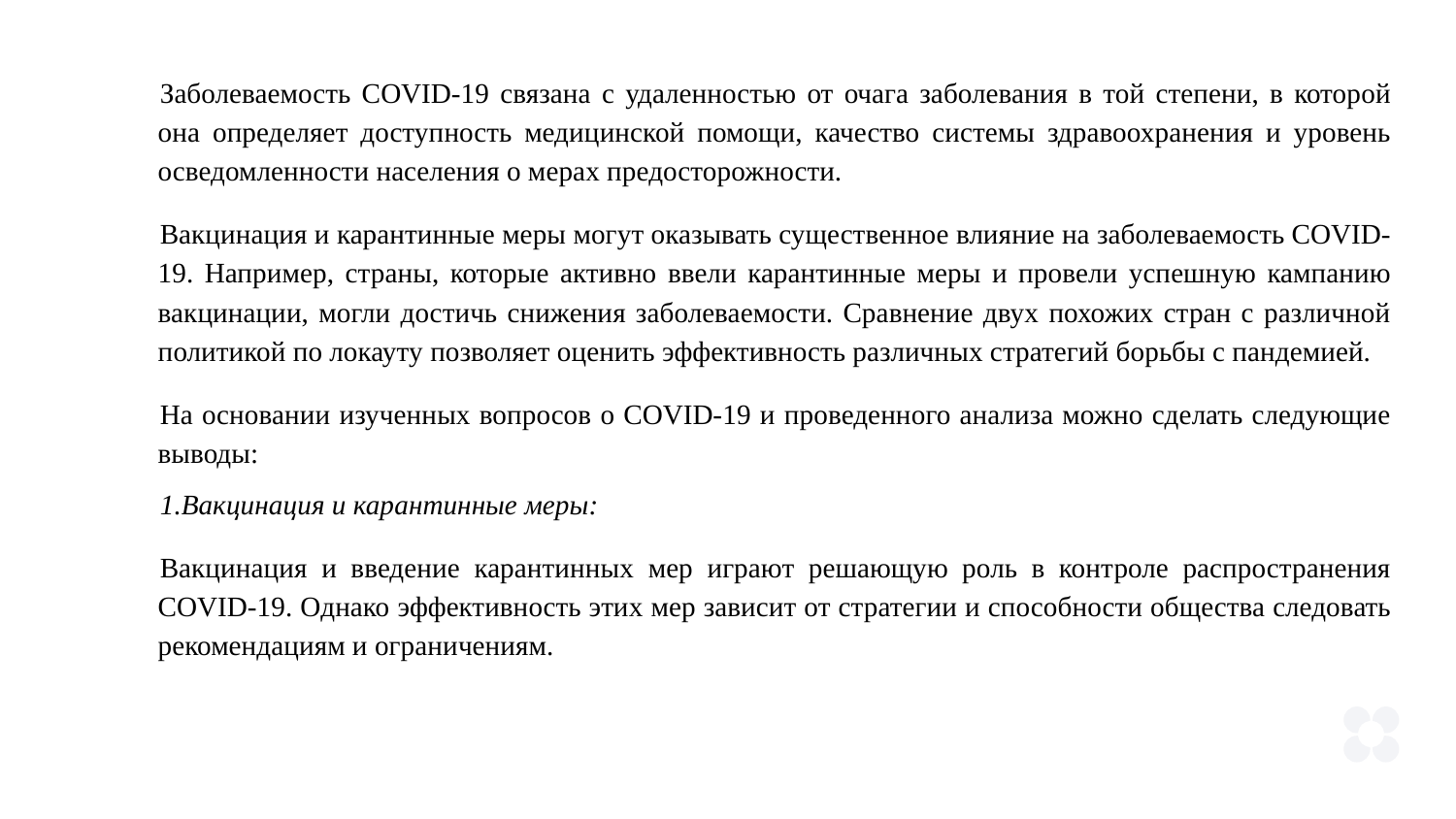

Заболеваемость COVID-19 связана с удаленностью от очага заболевания в той степени, в которой она определяет доступность медицинской помощи, качество системы здравоохранения и уровень осведомленности населения о мерах предосторожности.
Вакцинация и карантинные меры могут оказывать существенное влияние на заболеваемость COVID-19. Например, страны, которые активно ввели карантинные меры и провели успешную кампанию вакцинации, могли достичь снижения заболеваемости. Сравнение двух похожих стран с различной политикой по локауту позволяет оценить эффективность различных стратегий борьбы с пандемией.
На основании изученных вопросов о COVID-19 и проведенного анализа можно сделать следующие выводы:
1.Вакцинация и карантинные меры:
Вакцинация и введение карантинных мер играют решающую роль в контроле распространения COVID-19. Однако эффективность этих мер зависит от стратегии и способности общества следовать рекомендациям и ограничениям.